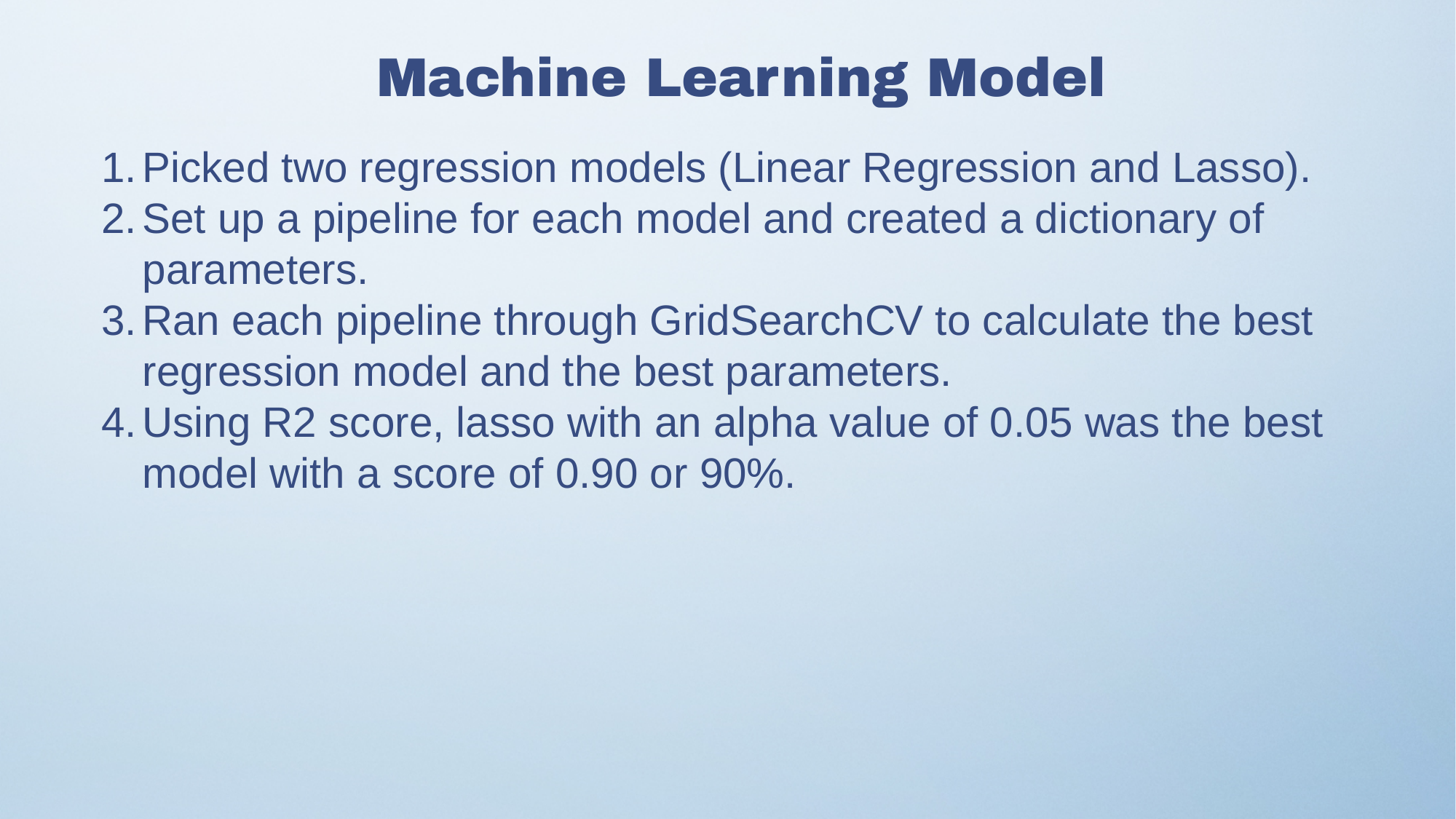

Machine Learning Model

Picked two regression models (Linear Regression and Lasso).
Set up a pipeline for each model and created a dictionary of parameters.
Ran each pipeline through GridSearchCV to calculate the best regression model and the best parameters.
Using R2 score, lasso with an alpha value of 0.05 was the best model with a score of 0.90 or 90%.